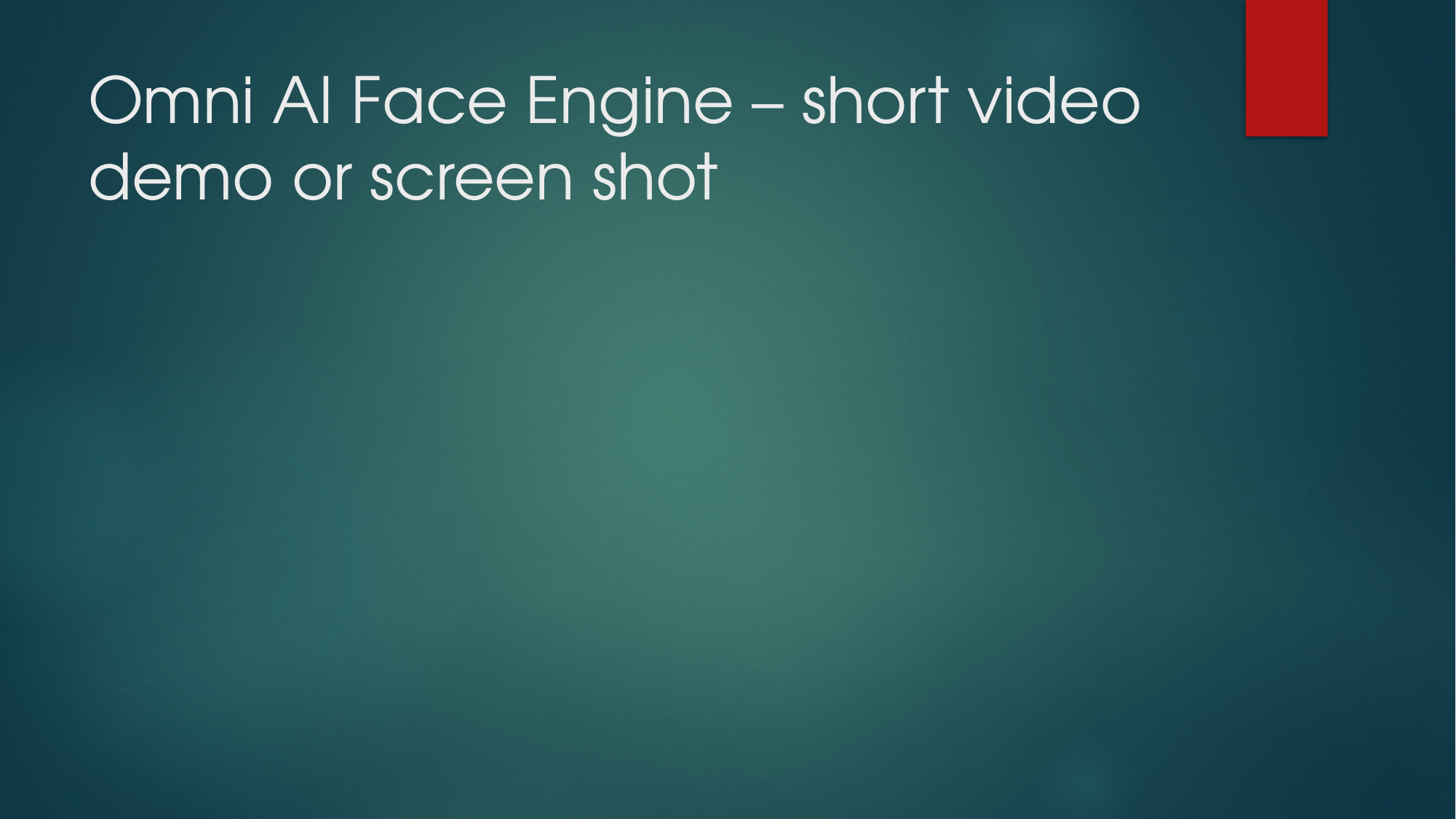

# Omni AI Face Engine – short video demo or screen shot